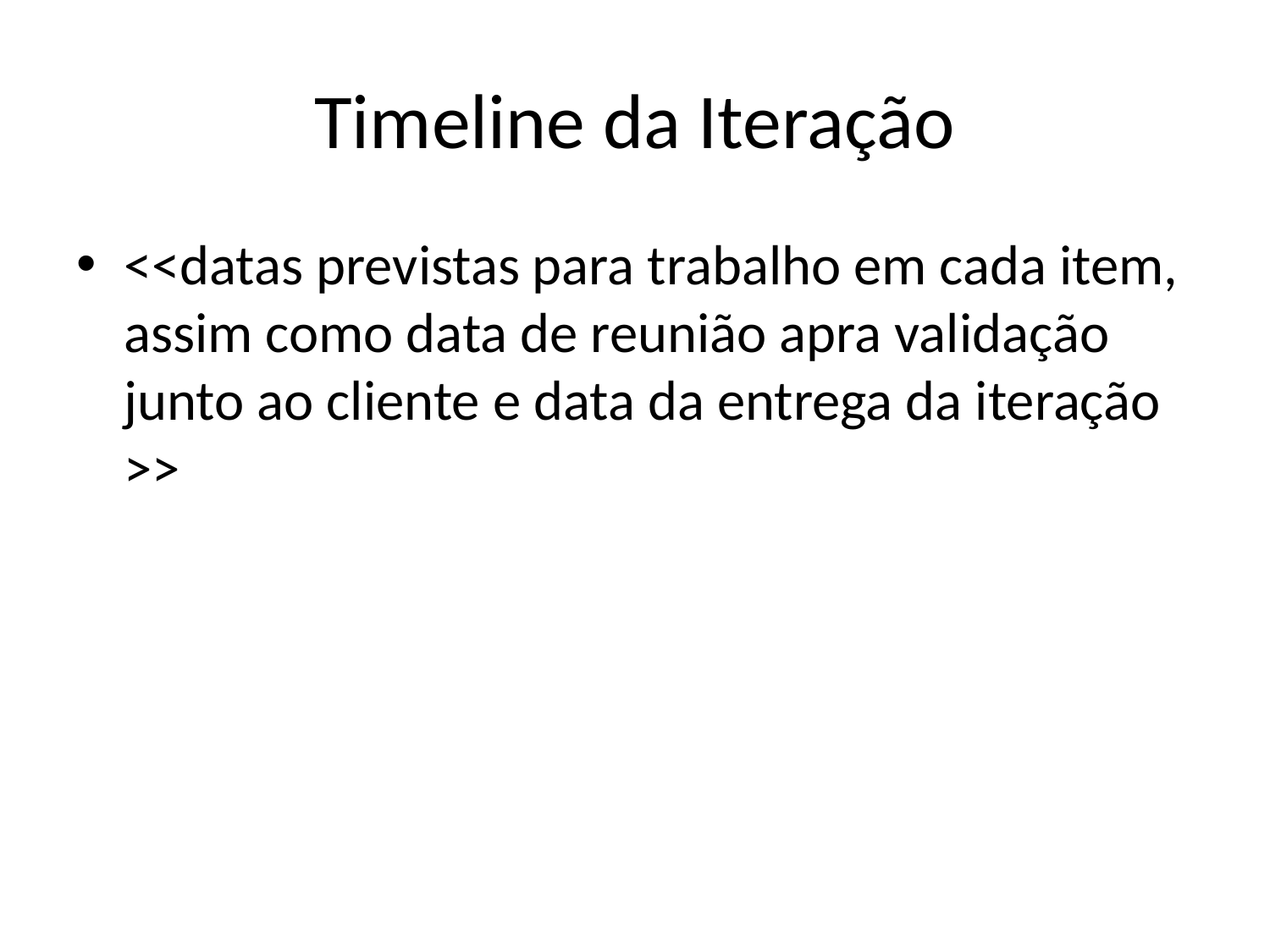

# Timeline da Iteração
<<datas previstas para trabalho em cada item, assim como data de reunião apra validação junto ao cliente e data da entrega da iteração >>